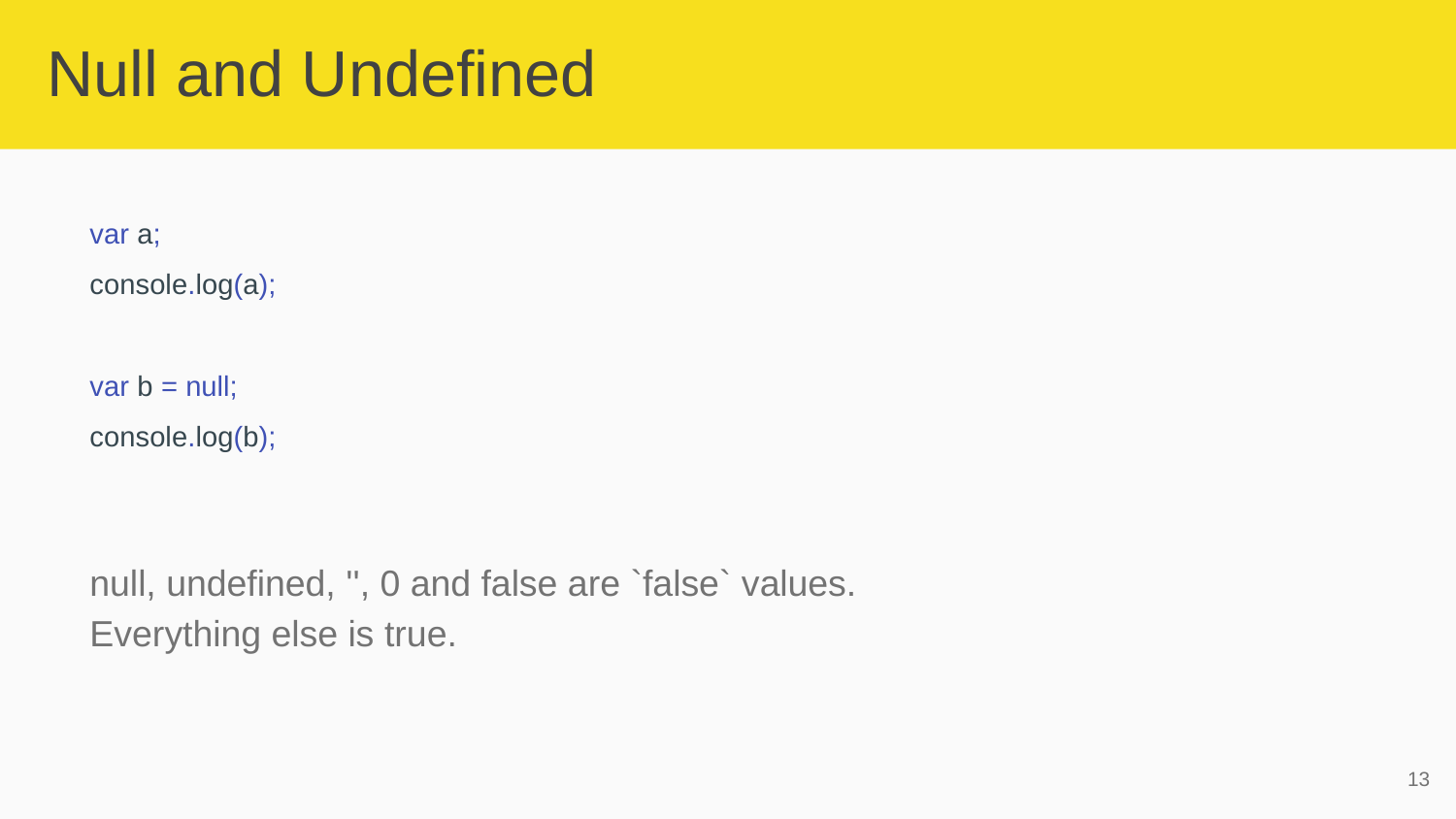

# Null and Undefined
var a;
console.log(a);
var b = null;
console.log(b);

null, undefined, '', 0 and false are `false` values.
Everything else is true.
13